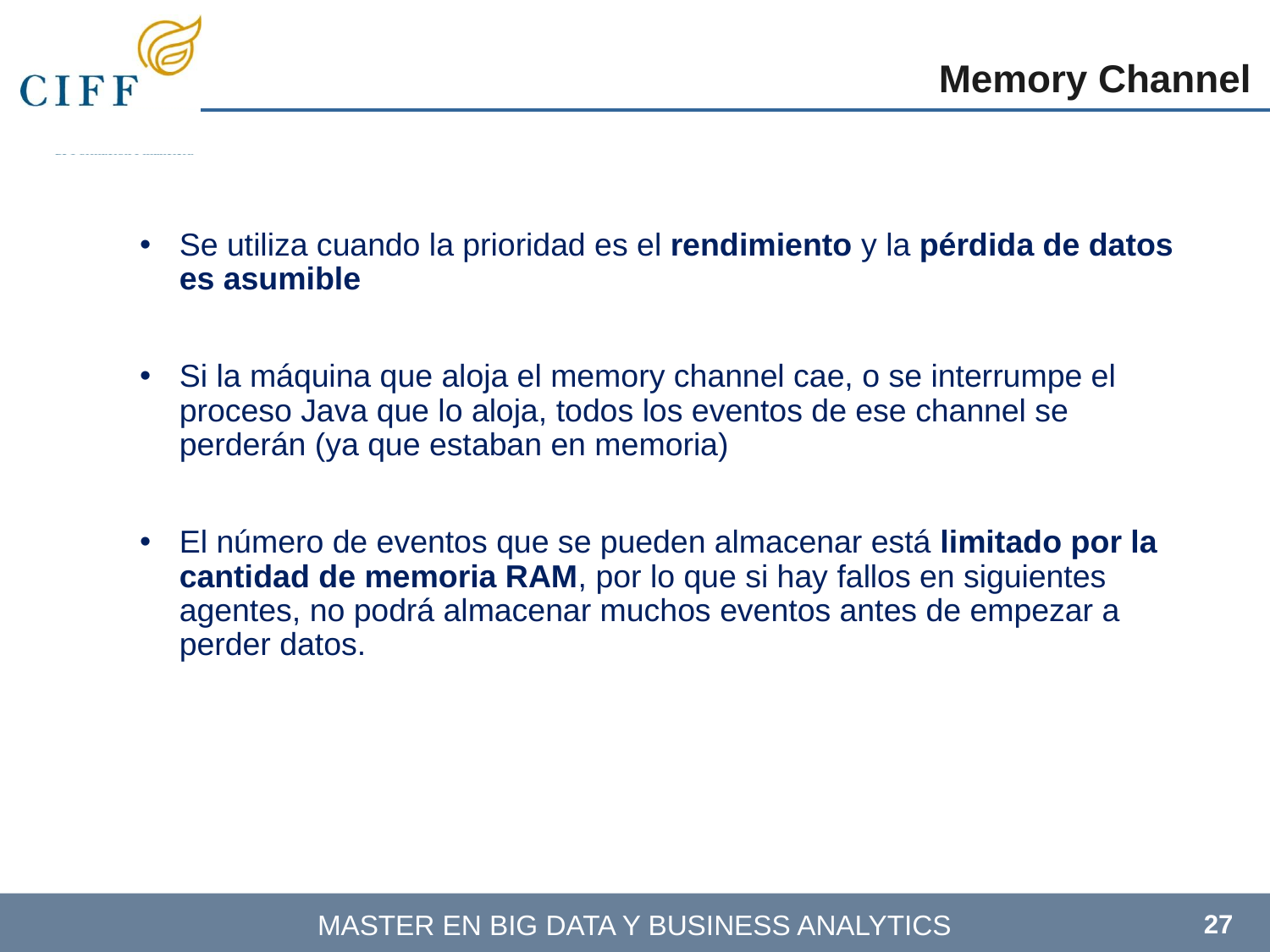

Memory Channel
Se utiliza cuando la prioridad es el rendimiento y la pérdida de datos es asumible

Si la máquina que aloja el memory channel cae, o se interrumpe el proceso Java que lo aloja, todos los eventos de ese channel se perderán (ya que estaban en memoria)

El número de eventos que se pueden almacenar está limitado por la cantidad de memoria RAM, por lo que si hay fallos en siguientes agentes, no podrá almacenar muchos eventos antes de empezar a perder datos.

27